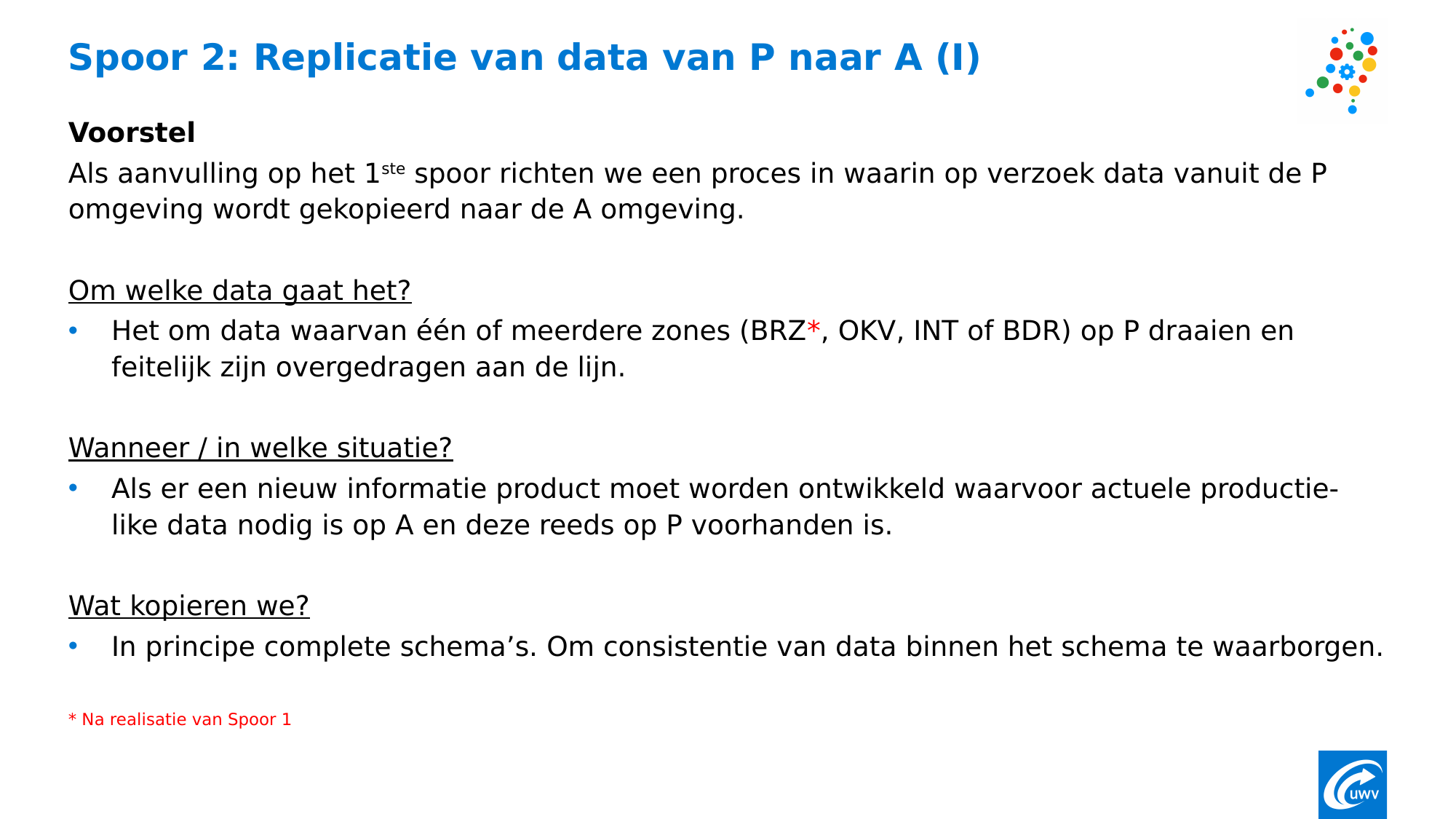

# Spoor 2: Replicatie van data van P naar A (I)
Voorstel
Als aanvulling op het 1ste spoor richten we een proces in waarin op verzoek data vanuit de P omgeving wordt gekopieerd naar de A omgeving.

Om welke data gaat het?
Het om data waarvan één of meerdere zones (BRZ*, OKV, INT of BDR) op P draaien en feitelijk zijn overgedragen aan de lijn.

Wanneer / in welke situatie?
Als er een nieuw informatie product moet worden ontwikkeld waarvoor actuele productie-like data nodig is op A en deze reeds op P voorhanden is.

Wat kopieren we?
In principe complete schema’s. Om consistentie van data binnen het schema te waarborgen.

* Na realisatie van Spoor 1